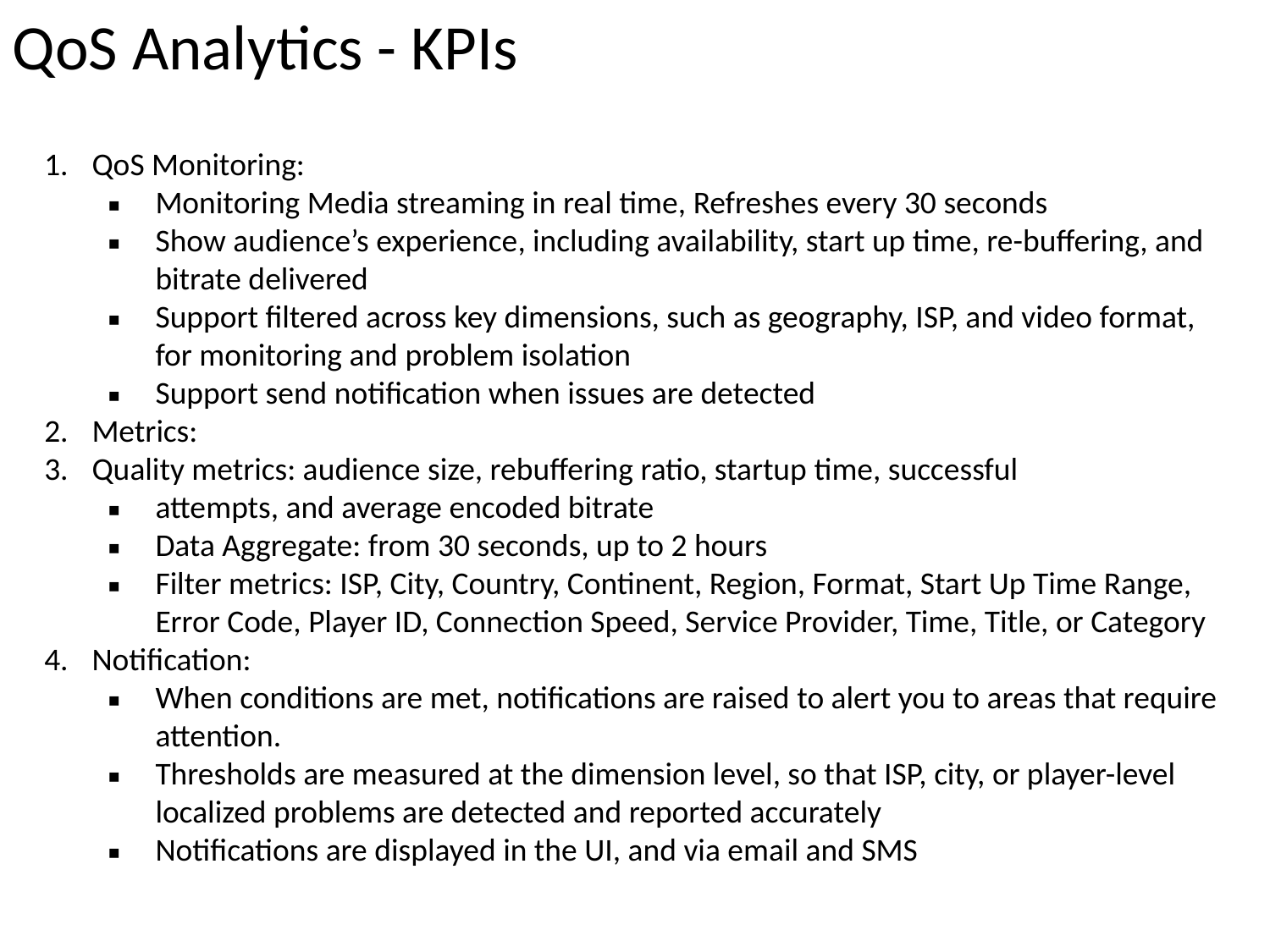

QoS Analytics - KPIs
QoS Monitoring:
Monitoring Media streaming in real time, Refreshes every 30 seconds
Show audience’s experience, including availability, start up time, re-buffering, and bitrate delivered
Support filtered across key dimensions, such as geography, ISP, and video format, for monitoring and problem isolation
Support send notification when issues are detected
Metrics:
Quality metrics: audience size, rebuffering ratio, startup time, successful
attempts, and average encoded bitrate
Data Aggregate: from 30 seconds, up to 2 hours
Filter metrics: ISP, City, Country, Continent, Region, Format, Start Up Time Range, Error Code, Player ID, Connection Speed, Service Provider, Time, Title, or Category
Notification:
When conditions are met, notifications are raised to alert you to areas that require attention.
Thresholds are measured at the dimension level, so that ISP, city, or player-level localized problems are detected and reported accurately
Notifications are displayed in the UI, and via email and SMS